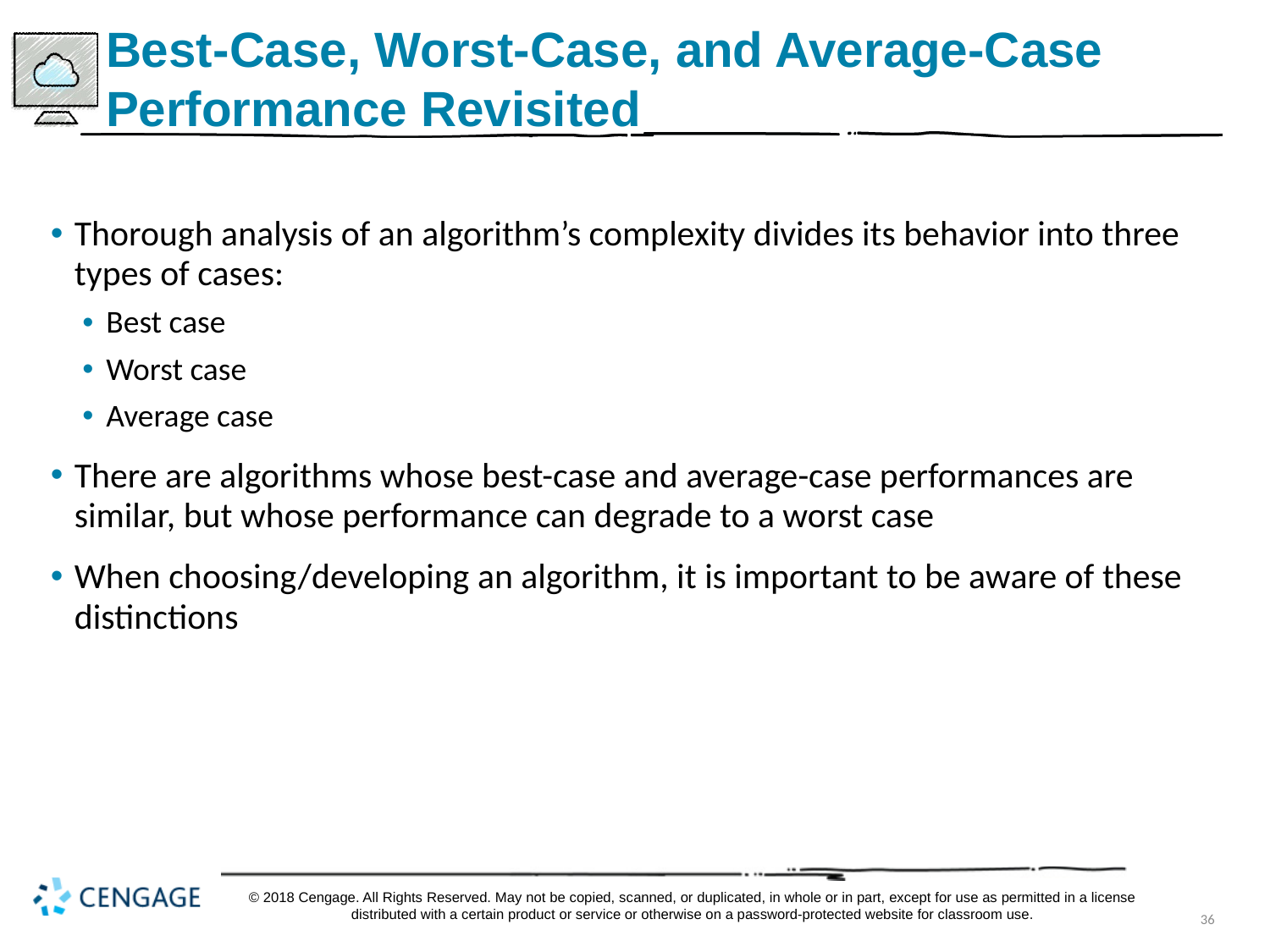

# Best-Case, Worst-Case, and Average-Case Performance Revisited
Thorough analysis of an algorithm’s complexity divides its behavior into three types of cases:
Best case
Worst case
Average case
There are algorithms whose best-case and average-case performances are similar, but whose performance can degrade to a worst case
When choosing/developing an algorithm, it is important to be aware of these distinctions
© 2018 Cengage. All Rights Reserved. May not be copied, scanned, or duplicated, in whole or in part, except for use as permitted in a license distributed with a certain product or service or otherwise on a password-protected website for classroom use.